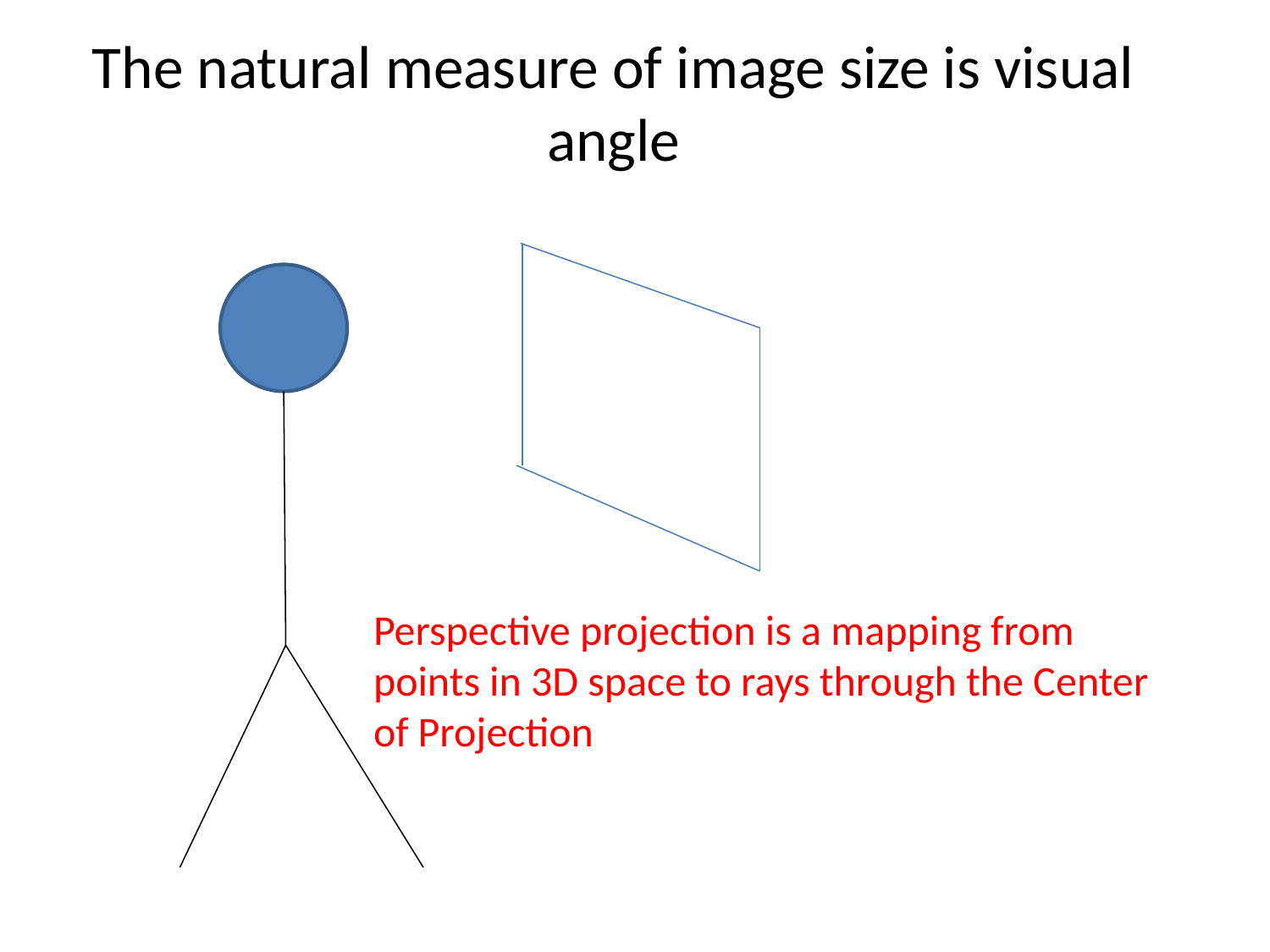

# The natural measure of image size is visual angle

Perspective projection is a mapping from points in 3D space to rays through the Center of Projection